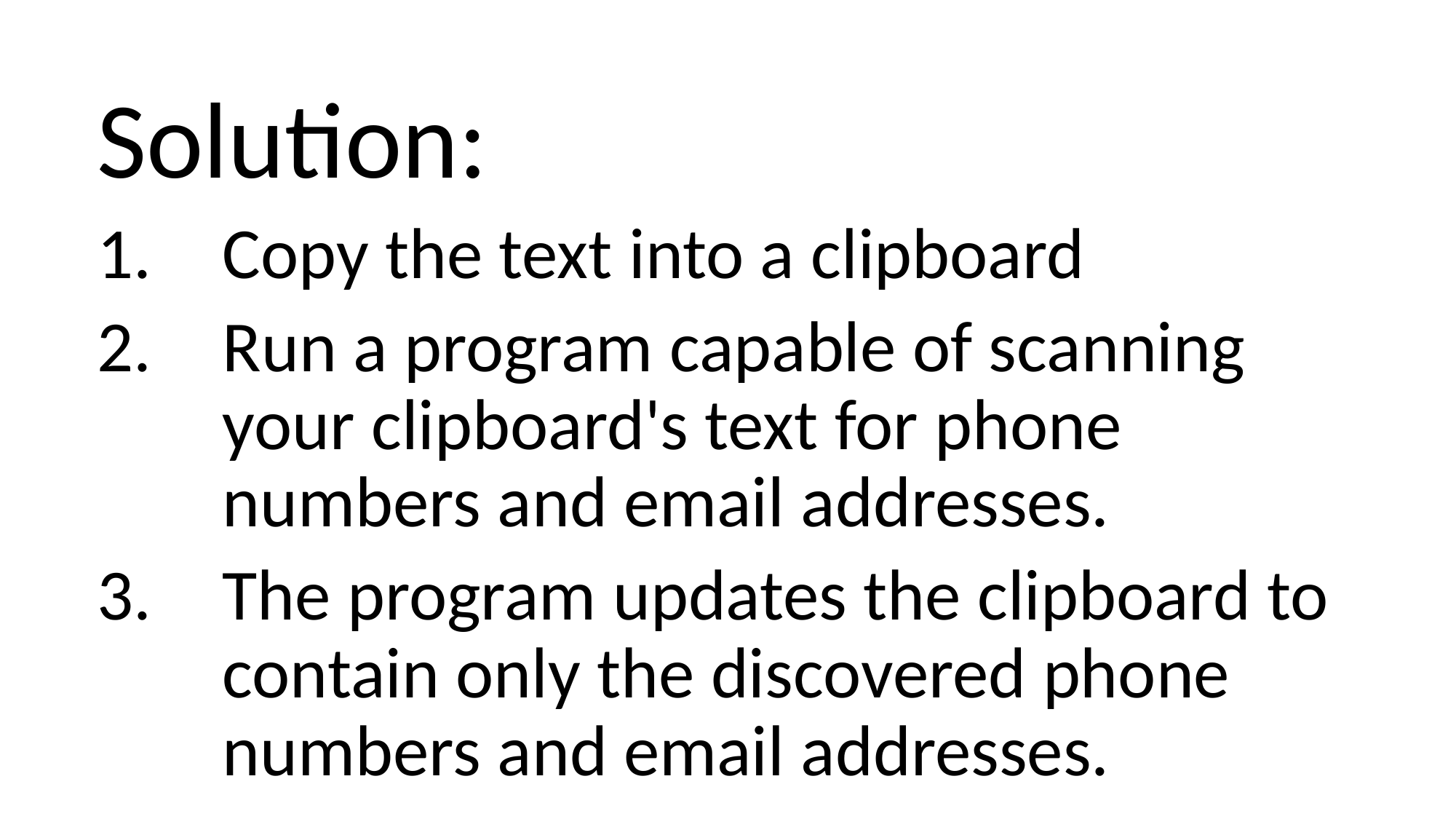

# Solution:
Copy the text into a clipboard
Run a program capable of scanning your clipboard's text for phone numbers and email addresses.
The program updates the clipboard to contain only the discovered phone numbers and email addresses.